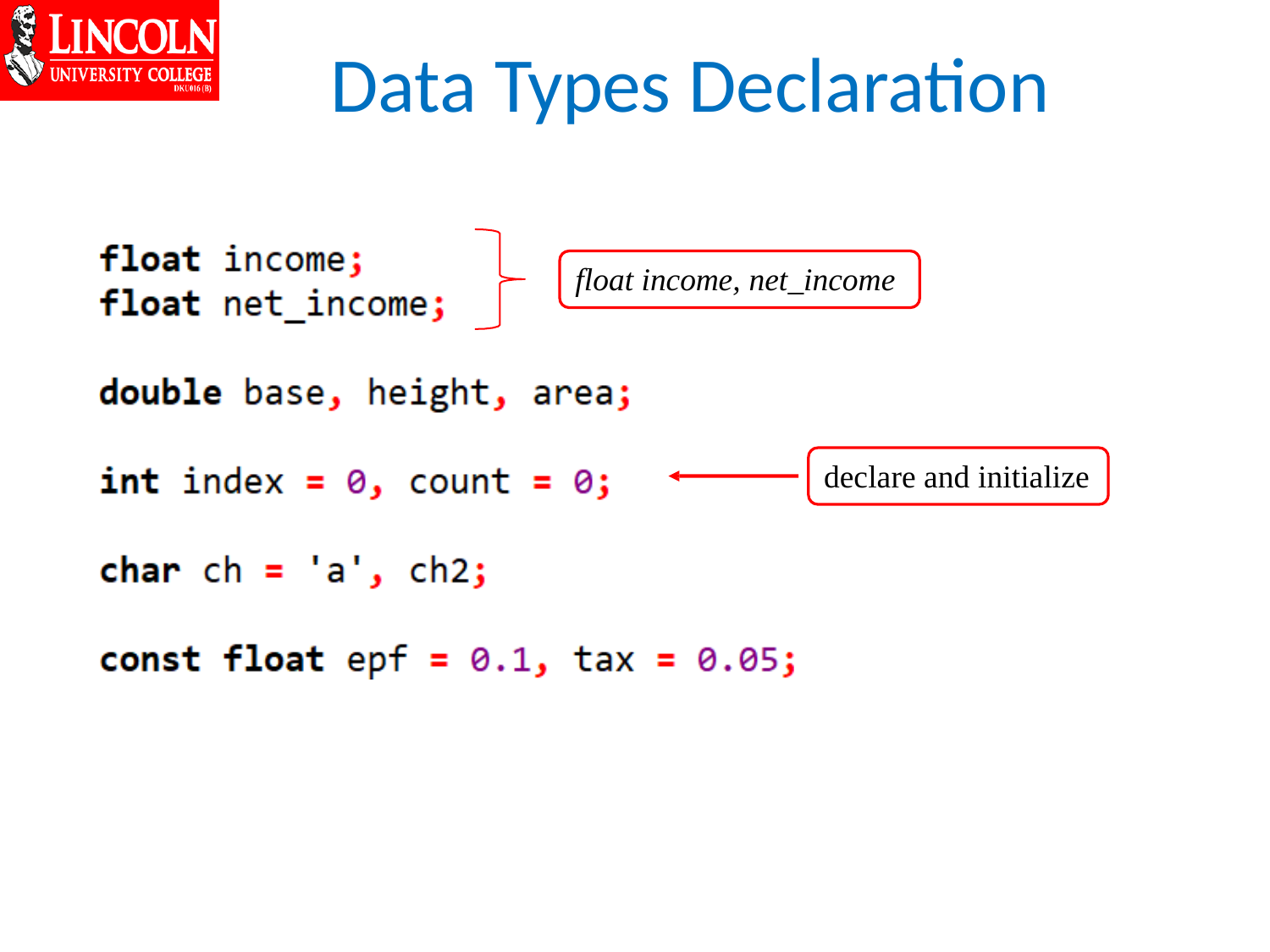

# Data Types Declaration

float income, net_income

declare and initialize